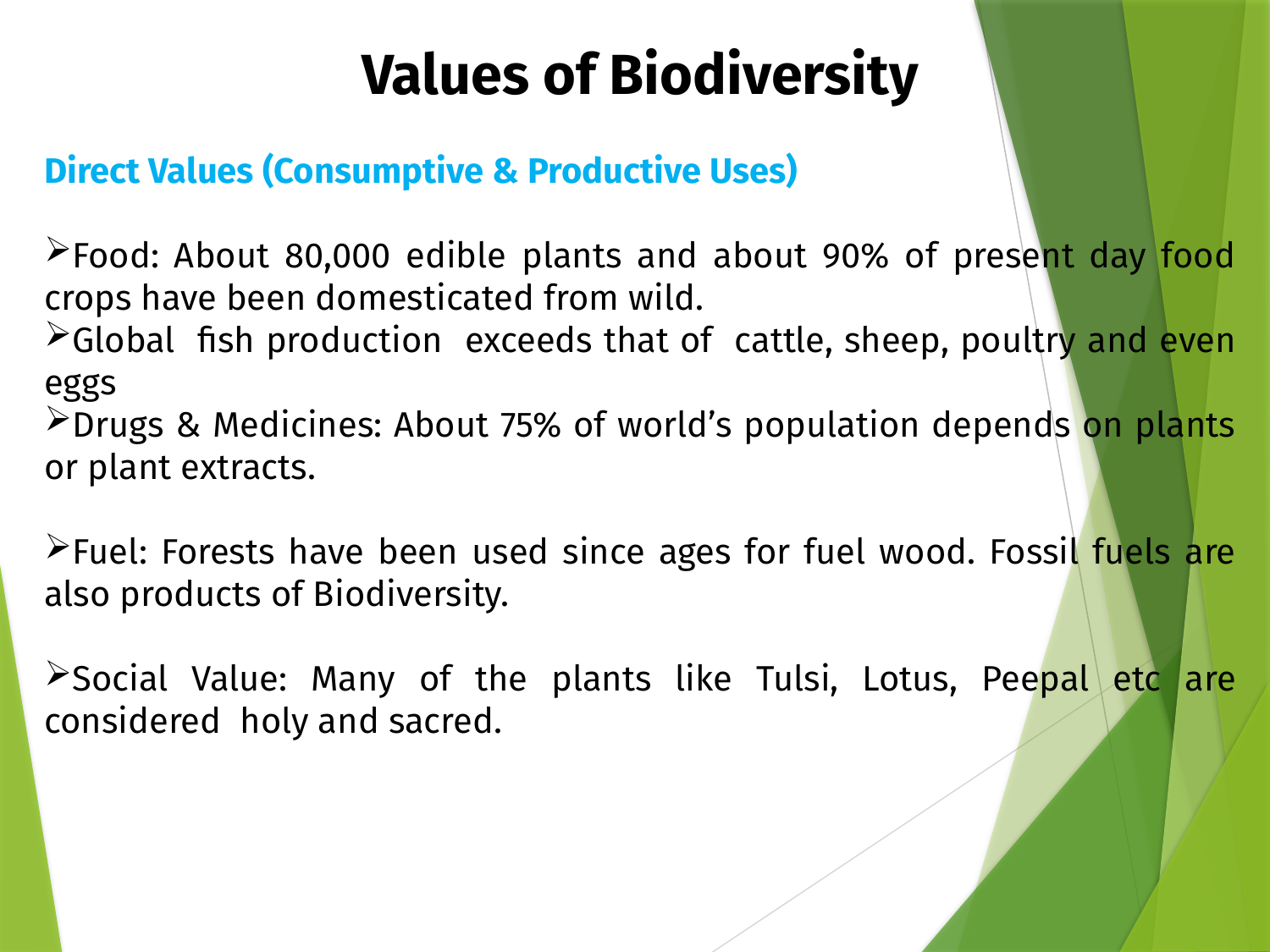

Values of Biodiversity

Direct Values (Consumptive & Productive Uses)

Food: About 80,000 edible plants and about 90% of present day food crops have been domesticated from wild.
Global  fish production  exceeds that of  cattle, sheep, poultry and even eggs
Drugs & Medicines: About 75% of world’s population depends on plants or plant extracts.

Fuel: Forests have been used since ages for fuel wood. Fossil fuels are also products of Biodiversity.

Social Value: Many of the plants like Tulsi, Lotus, Peepal etc are considered  holy and sacred.